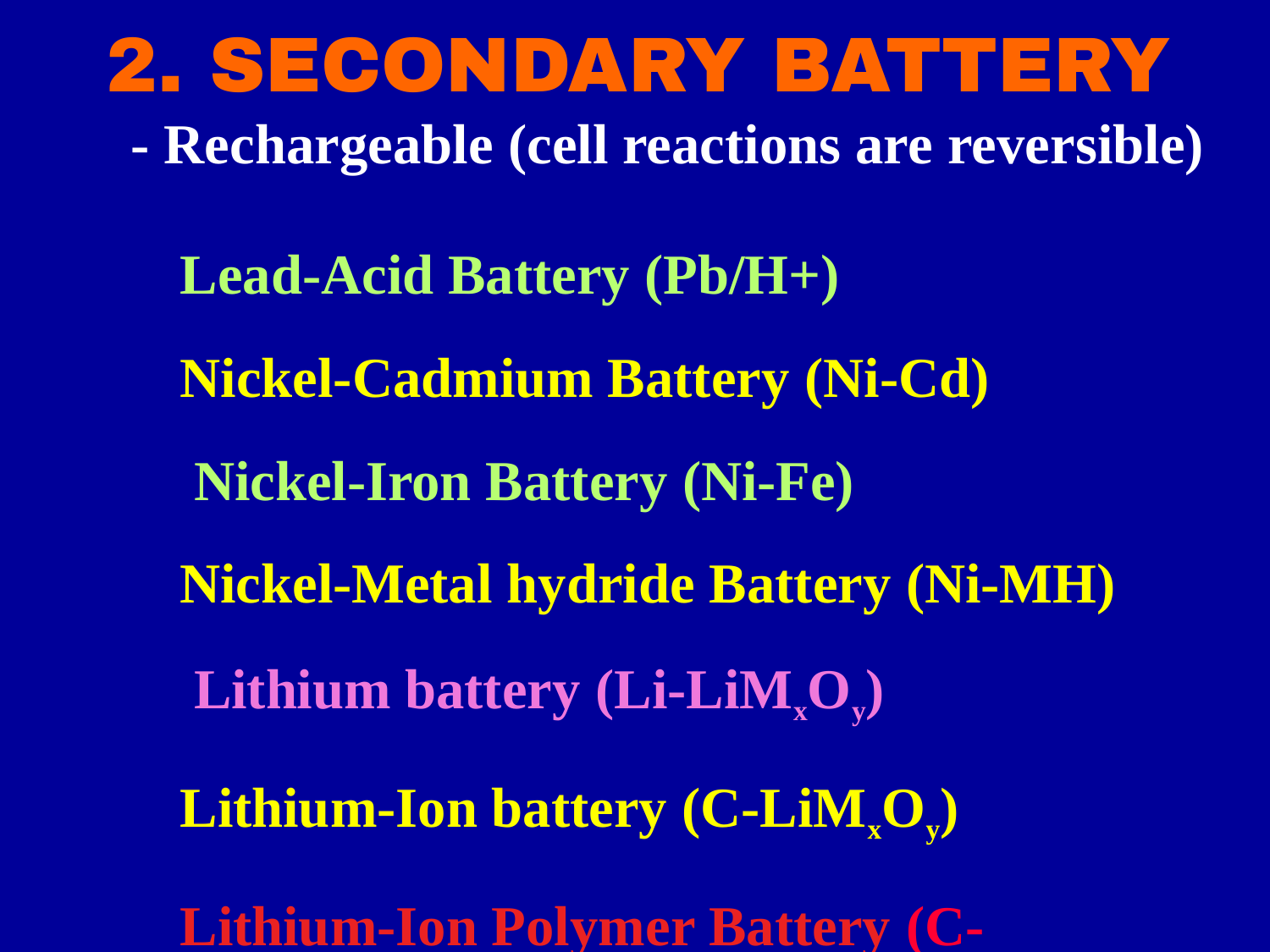

# 2. SECONDARY BATTERY
- Rechargeable (cell reactions are reversible)
Lead-Acid Battery (Pb/H+)  Nickel-Cadmium Battery (Ni-Cd)  Nickel-Iron Battery (Ni-Fe)
Nickel-Metal hydride Battery (Ni-MH)  Lithium battery (Li-LiMxOy)
Lithium-Ion battery (C-LiMxOy)
Lithium-Ion Polymer Battery (C-LiMxOy)